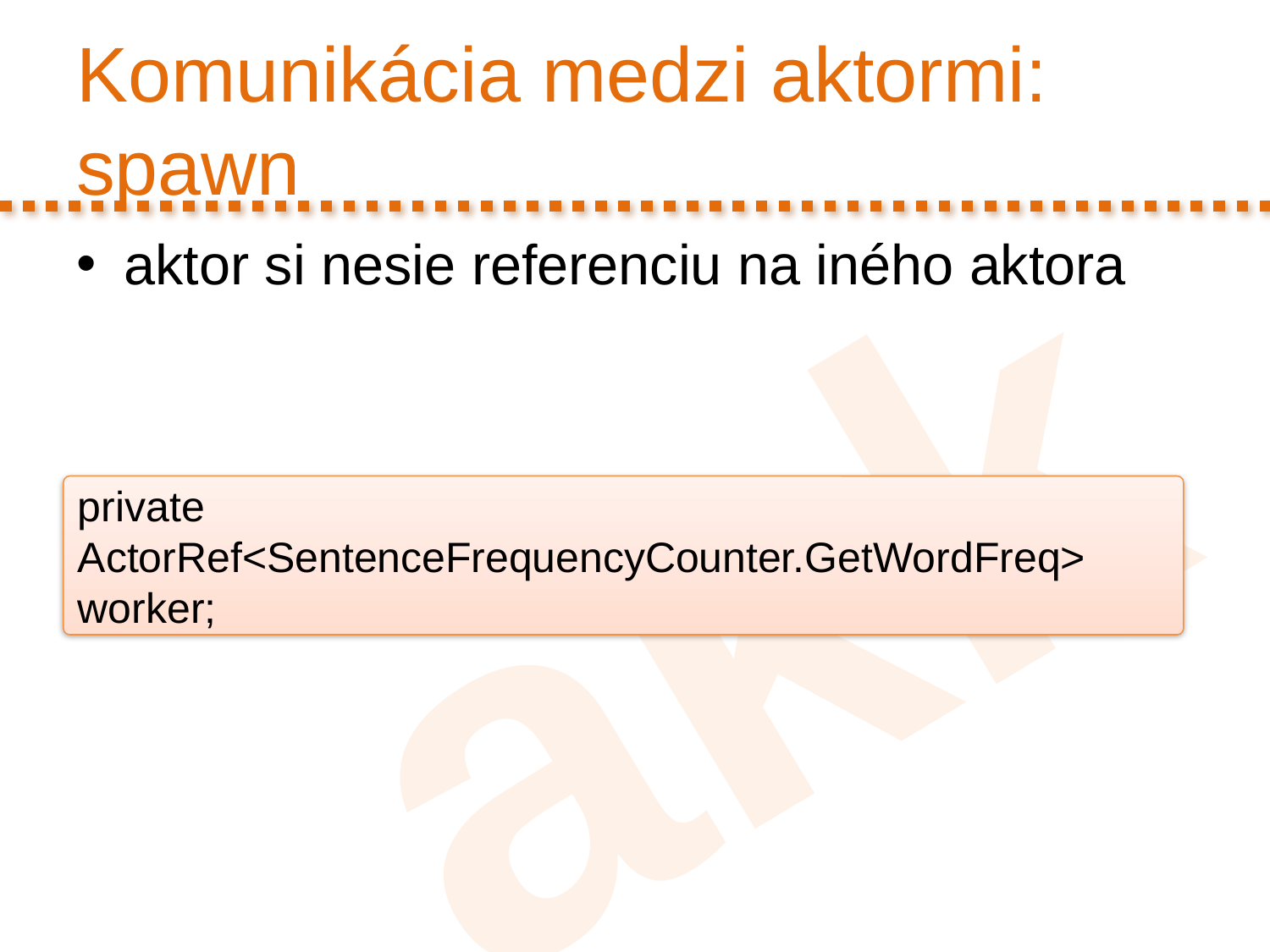

# Komunikácia medzi aktormi: spawn
aktor si nesie referenciu na iného aktora

private ActorRef<SentenceFrequencyCounter.GetWordFreq> worker;